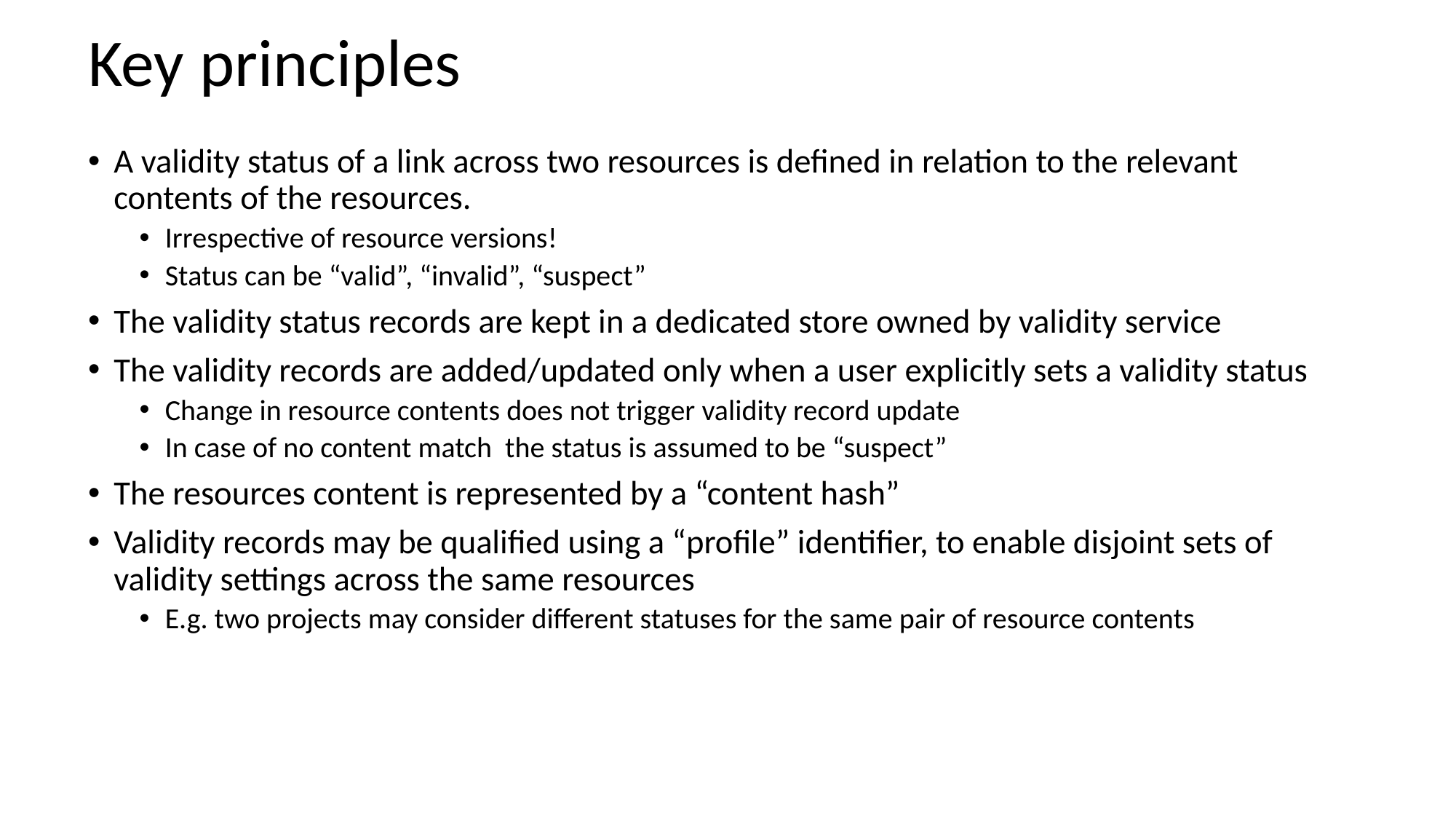

# Key principles
A validity status of a link across two resources is defined in relation to the relevant contents of the resources.
Irrespective of resource versions!
Status can be “valid”, “invalid”, “suspect”
The validity status records are kept in a dedicated store owned by validity service
The validity records are added/updated only when a user explicitly sets a validity status
Change in resource contents does not trigger validity record update
In case of no content match  the status is assumed to be “suspect”
The resources content is represented by a “content hash”
Validity records may be qualified using a “profile” identifier, to enable disjoint sets of validity settings across the same resources
E.g. two projects may consider different statuses for the same pair of resource contents